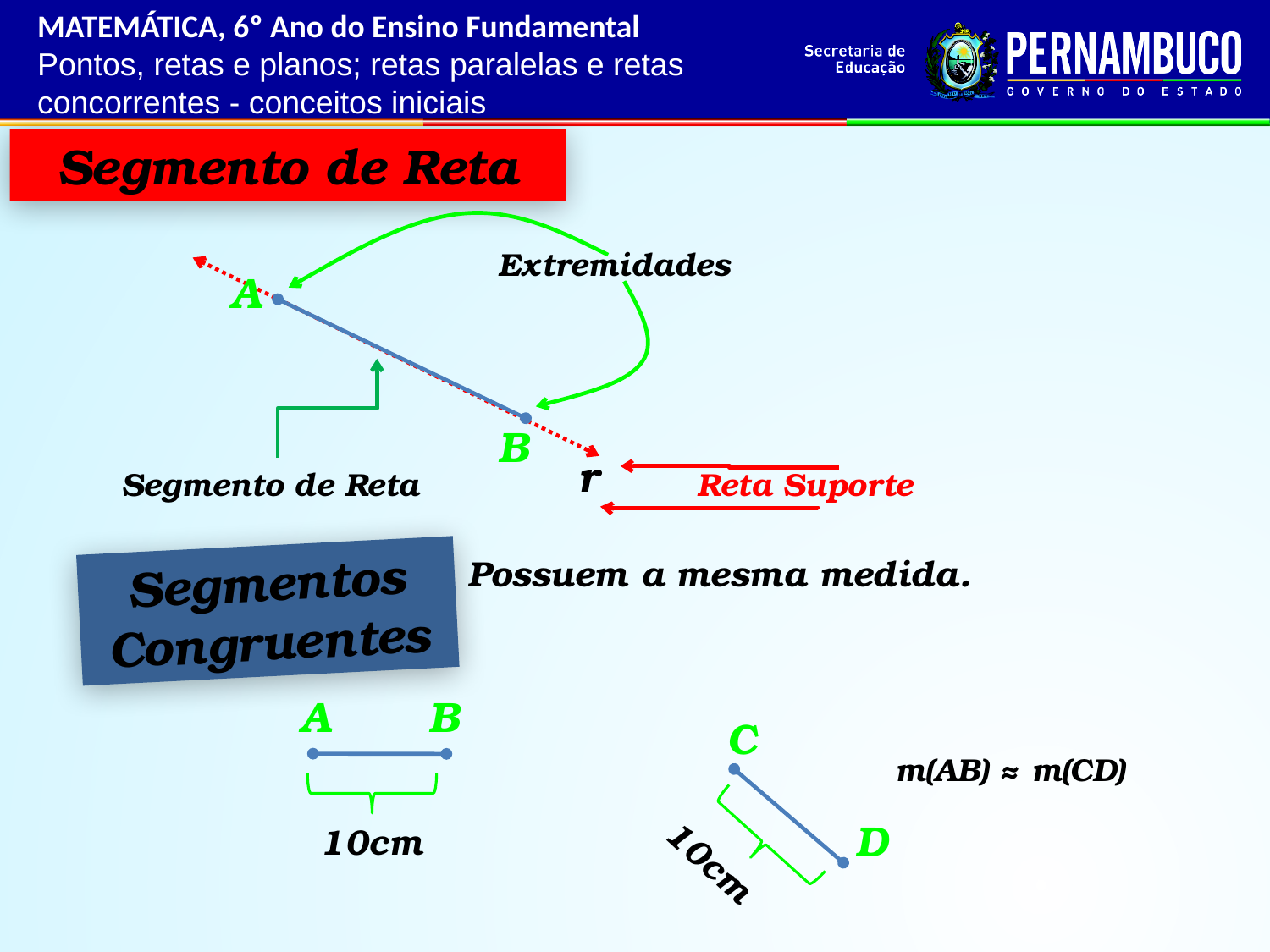

MATEMÁTICA, 6º Ano do Ensino Fundamental
Pontos, retas e planos; retas paralelas e retas concorrentes - conceitos iniciais
Segmento de Reta

Extremidades
A

B
r
Segmento de Reta
Reta Suporte
Possuem a mesma medida.
Segmentos Congruentes
A
B
C

m(AB) ≈ m(CD)

D
10cm
10cm